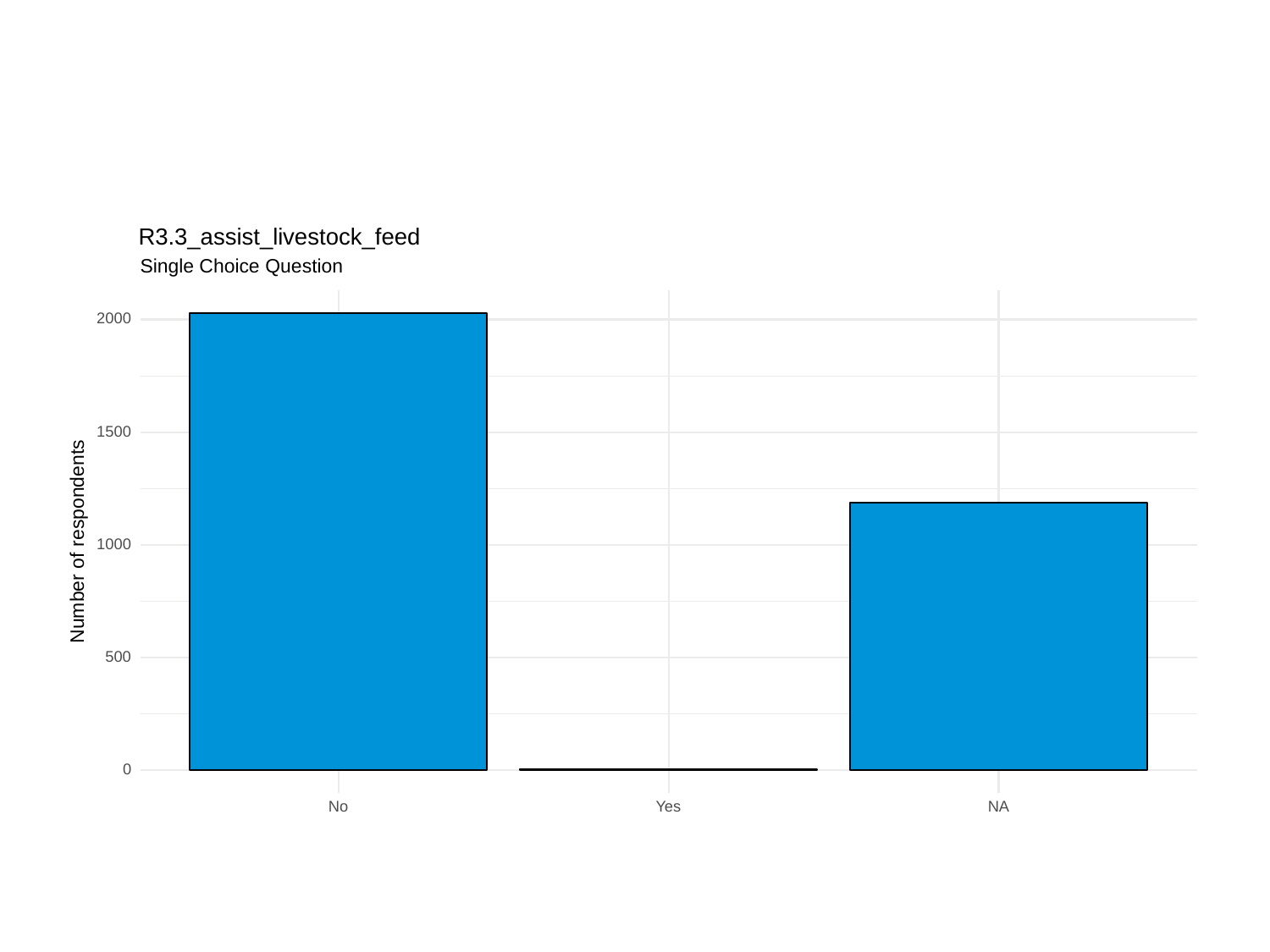

R3.3_assist_livestock_feed
Single Choice Question

2000

1500

Number of respondents
1000

500

0

No
Yes
NA